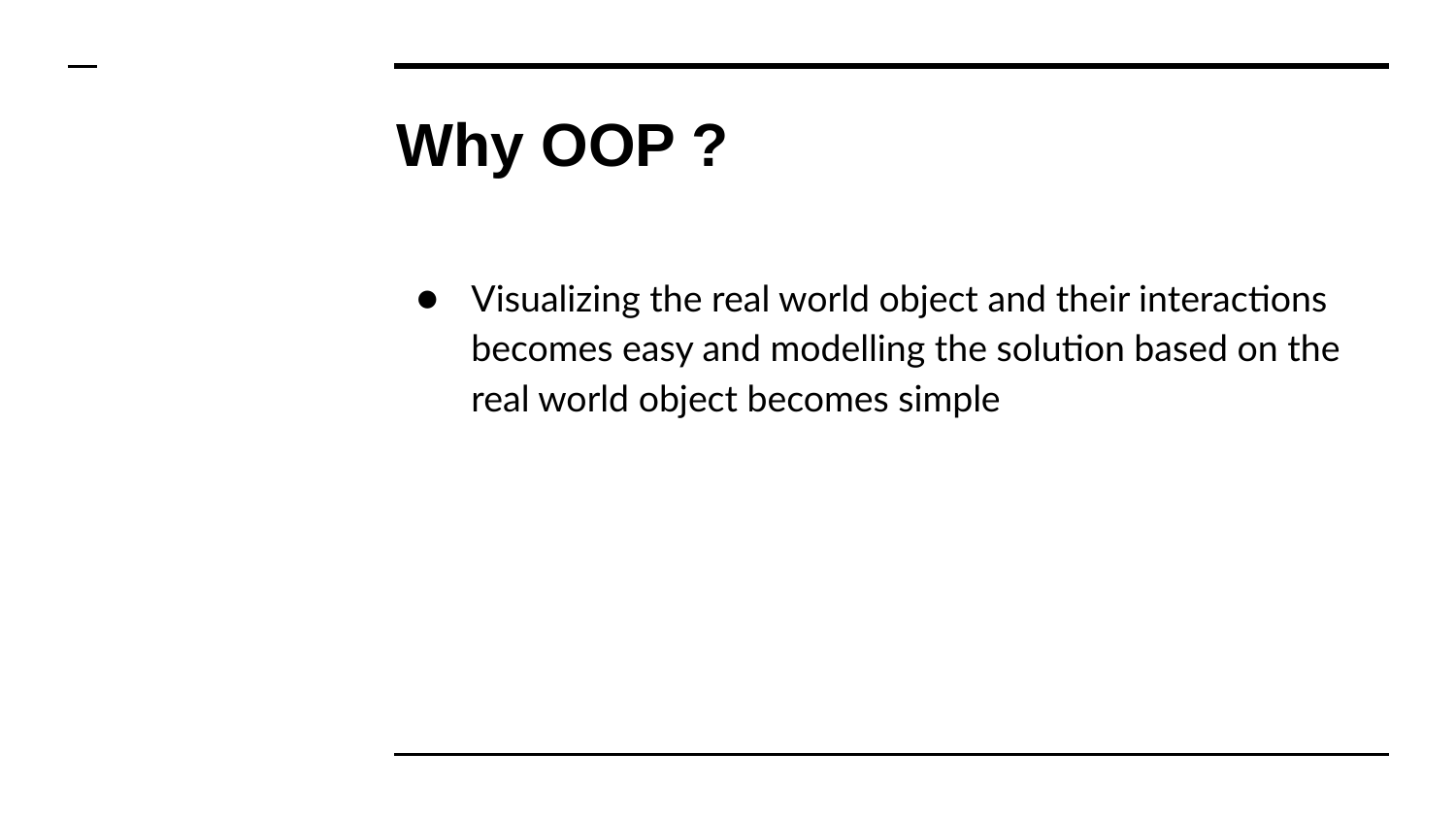

# Why OOP ?
Visualizing the real world object and their interactions becomes easy and modelling the solution based on the real world object becomes simple